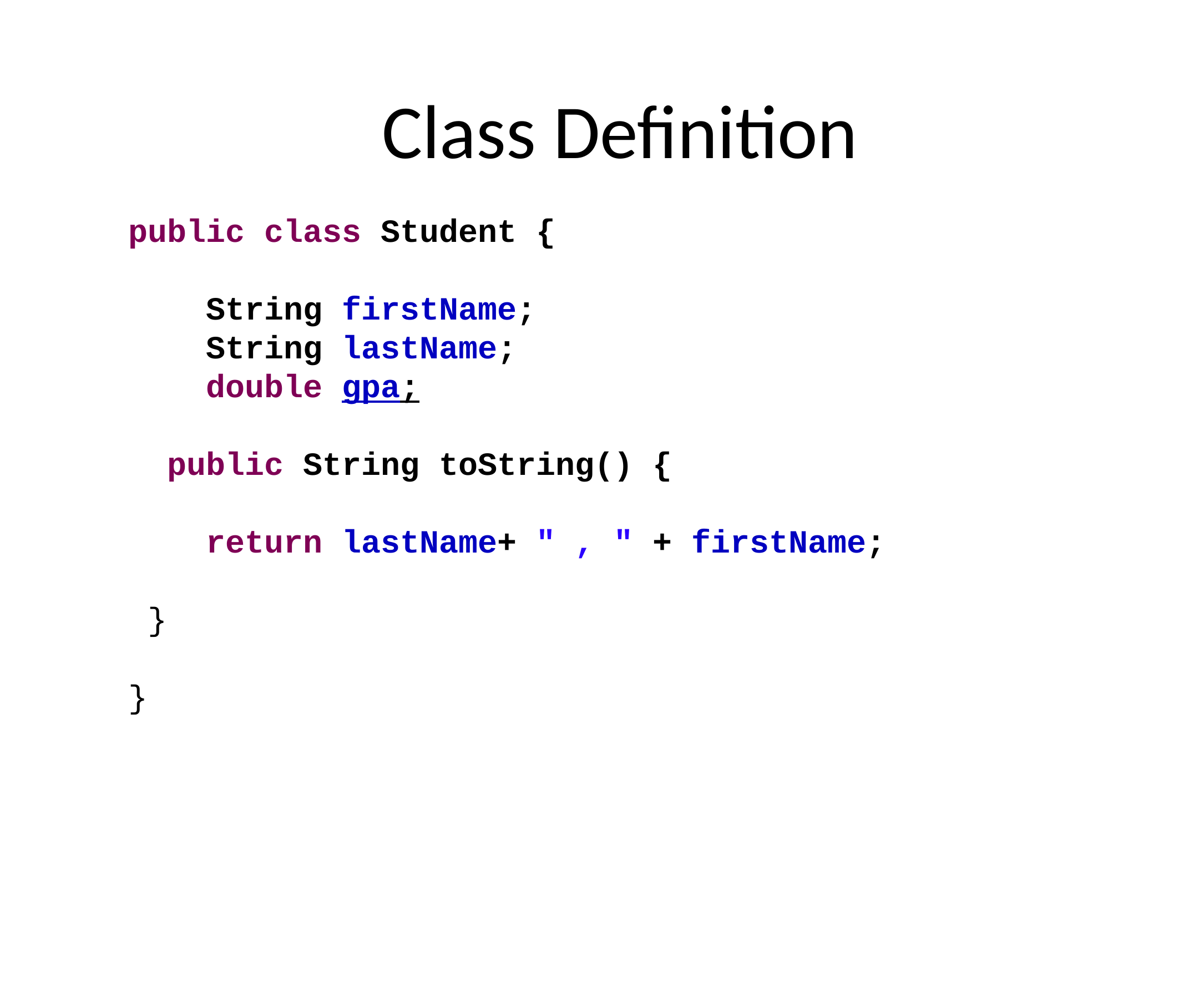

Class Definition
public class Student {

    String firstName;
    String lastName;
    double gpa;

  public String toString() {

    return lastName+ " , " + firstName;

 }

}